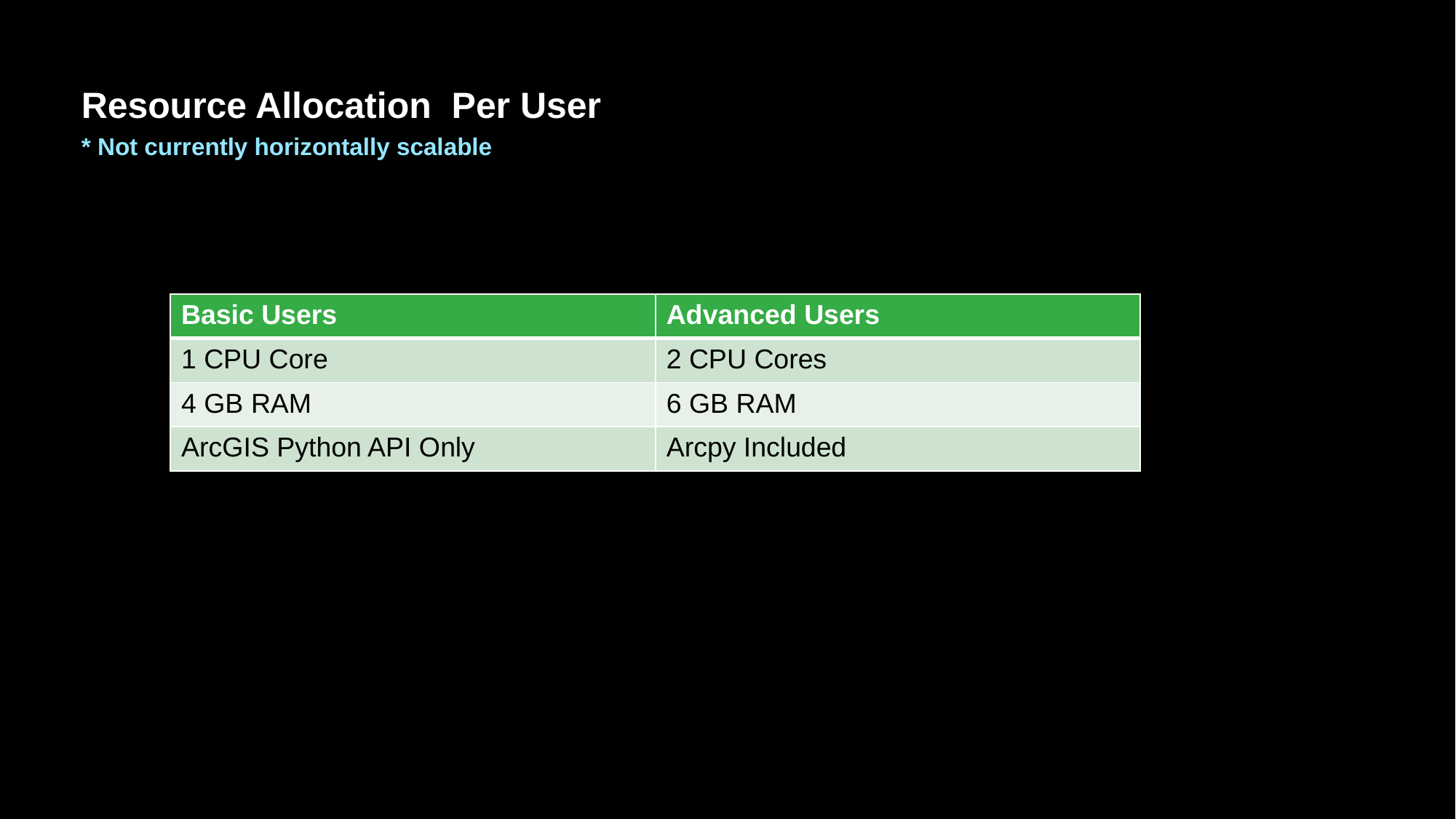

# Resource Allocation  Per User
* Not currently horizontally scalable
| Basic Users | Advanced Users |
| --- | --- |
| 1 CPU Core | 2 CPU Cores |
| 4 GB RAM | 6 GB RAM |
| ArcGIS Python API Only | Arcpy Included |